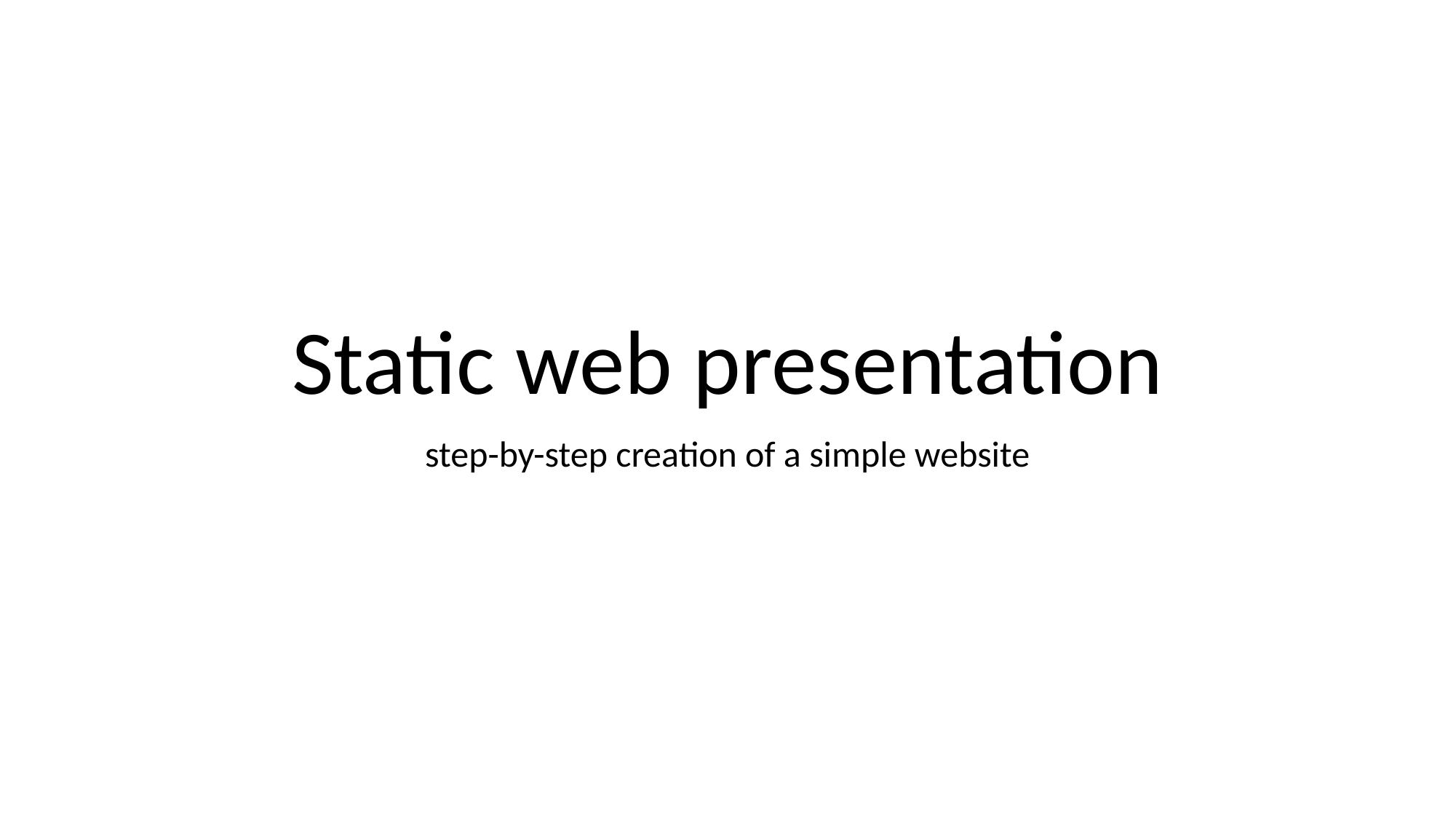

# Static web presentation
step-by-step creation of a simple website